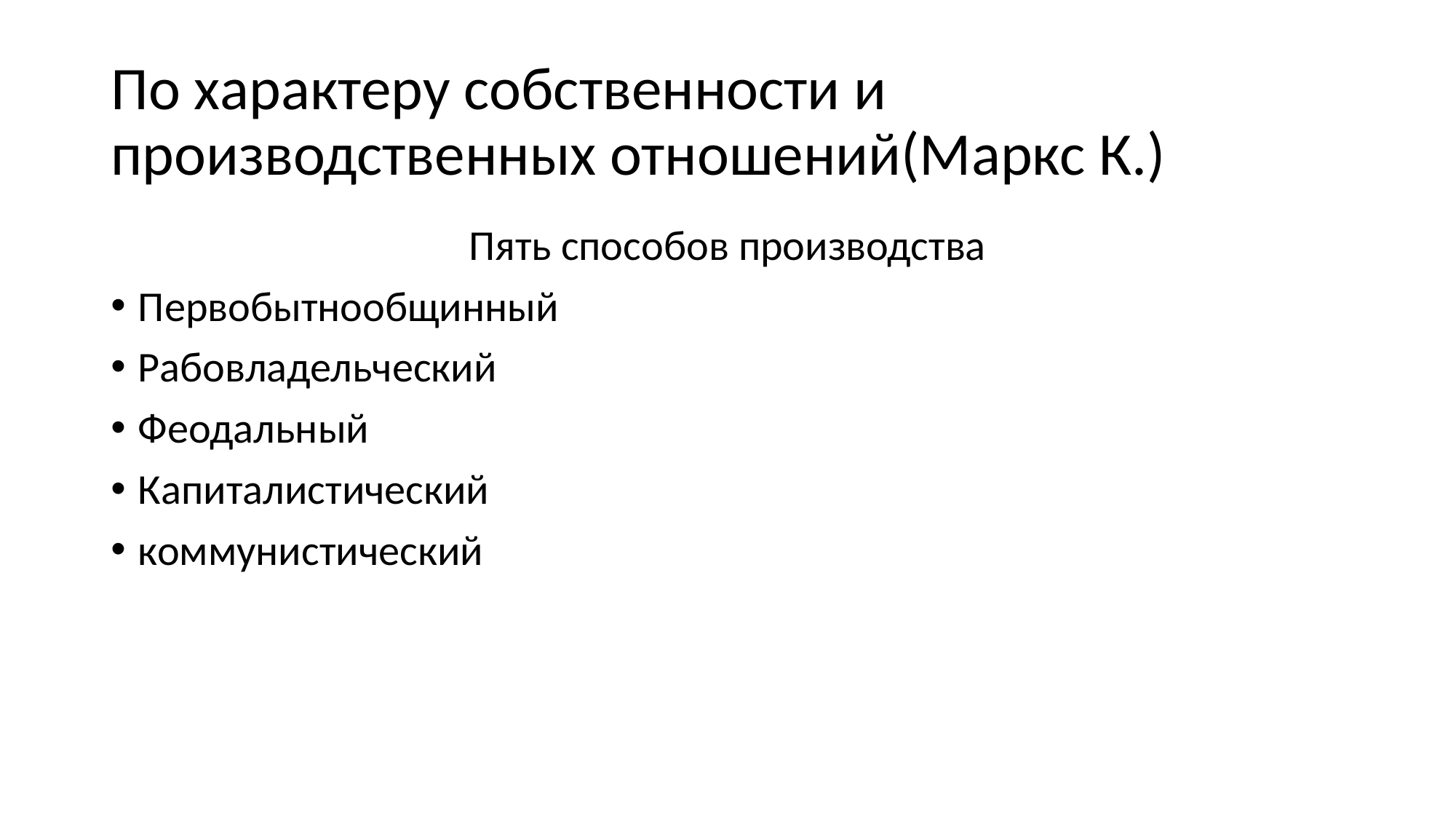

# По характеру собственности и производственных отношений(Маркс К.)
Пять способов производства
Первобытнообщинный
Рабовладельческий
Феодальный
Капиталистический
коммунистический